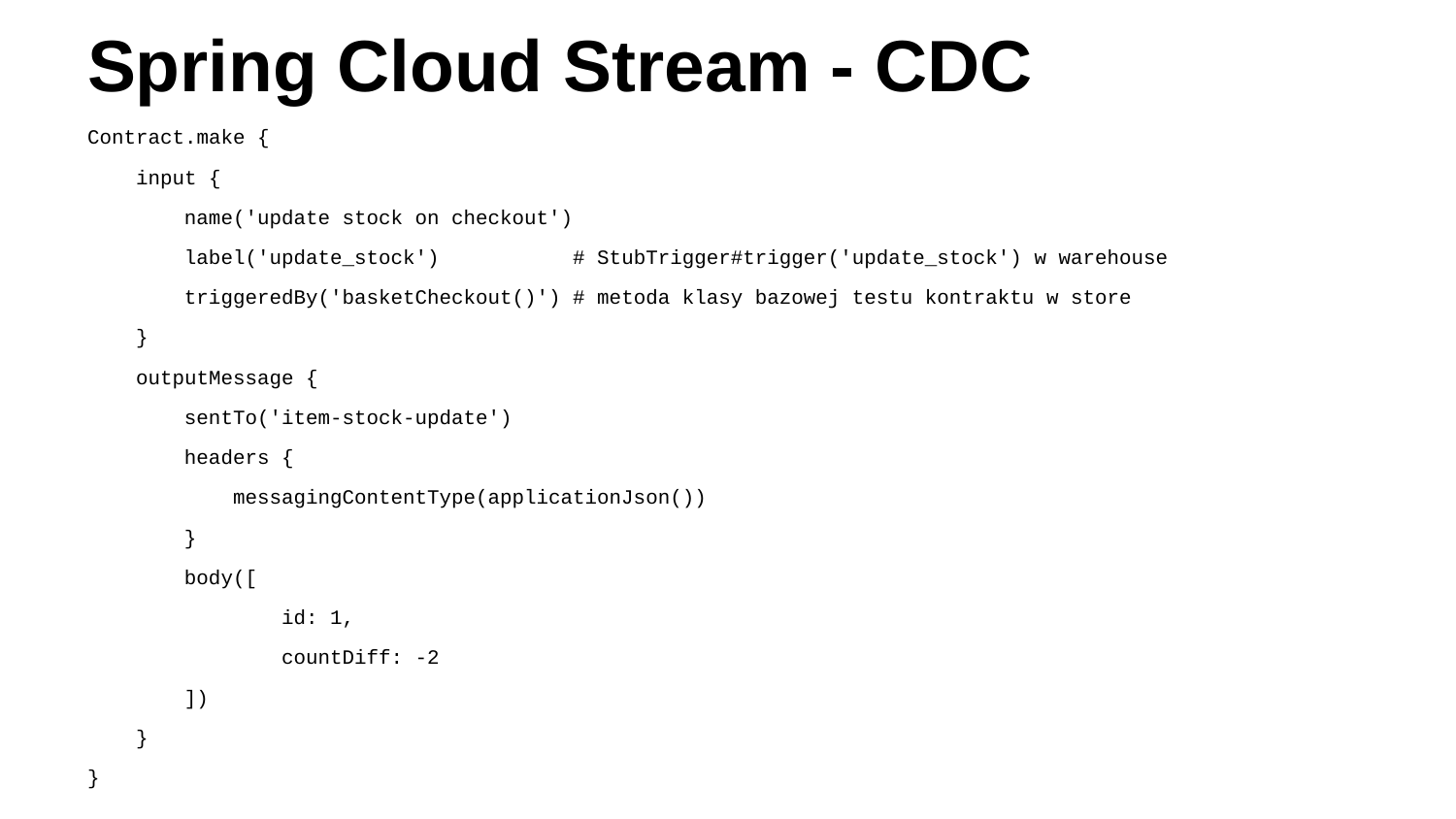

# Spring Cloud Stream - CDC
Contract.make {
    input {
        name('update stock on checkout')
        label('update_stock')           # StubTrigger#trigger('update_stock') w warehouse
        triggeredBy('basketCheckout()') # metoda klasy bazowej testu kontraktu w store
    }
    outputMessage {
        sentTo('item-stock-update')
        headers {
            messagingContentType(applicationJson())
        }
        body([
                id: 1,
                countDiff: -2
        ])
    }
}